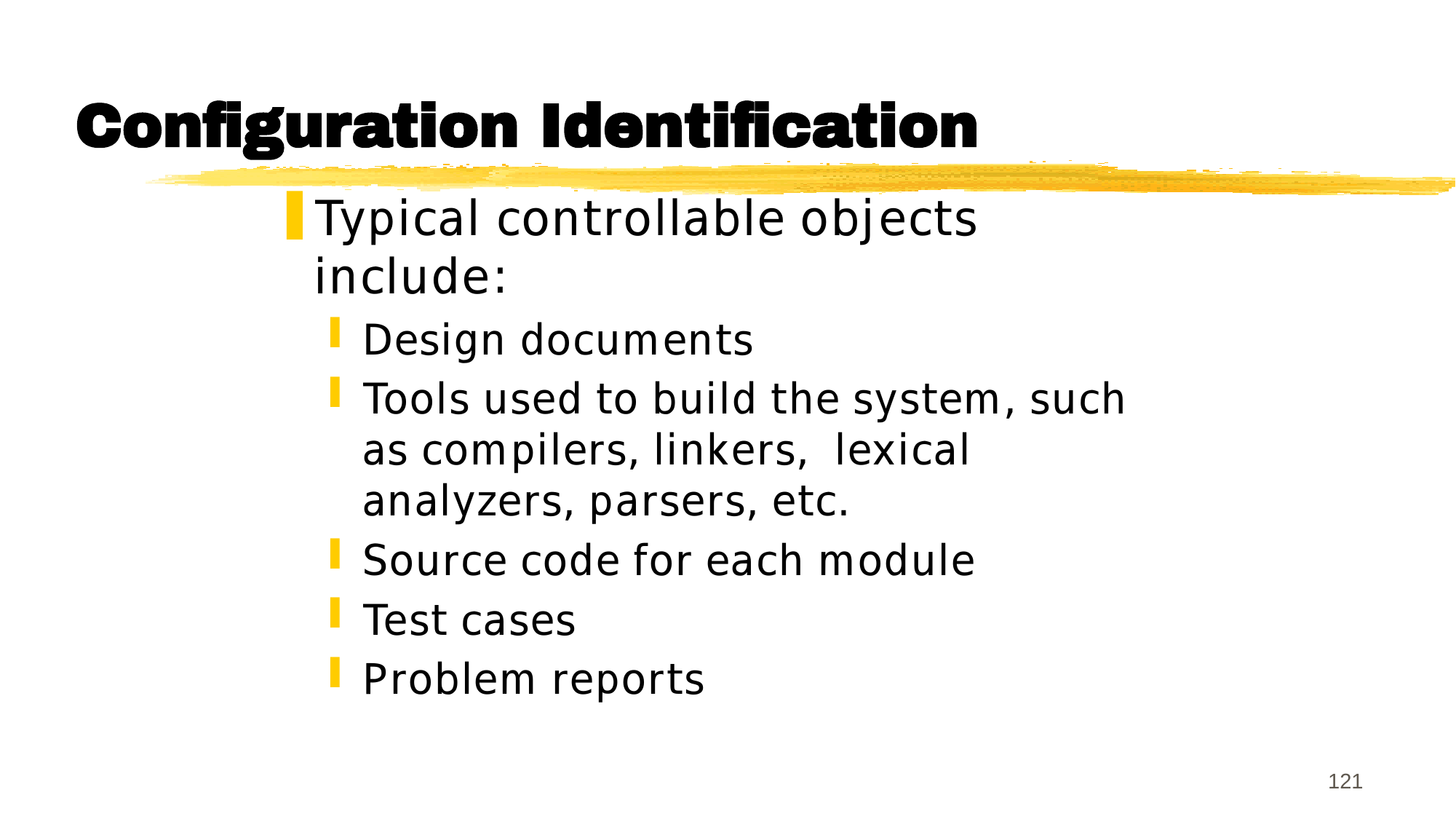

# Configuration Identification
Typical controllable objects include:
Design documents
Tools used to build the system, such as compilers, linkers,  lexical analyzers, parsers, etc.
Source code for each module
Test cases
Problem reports
121